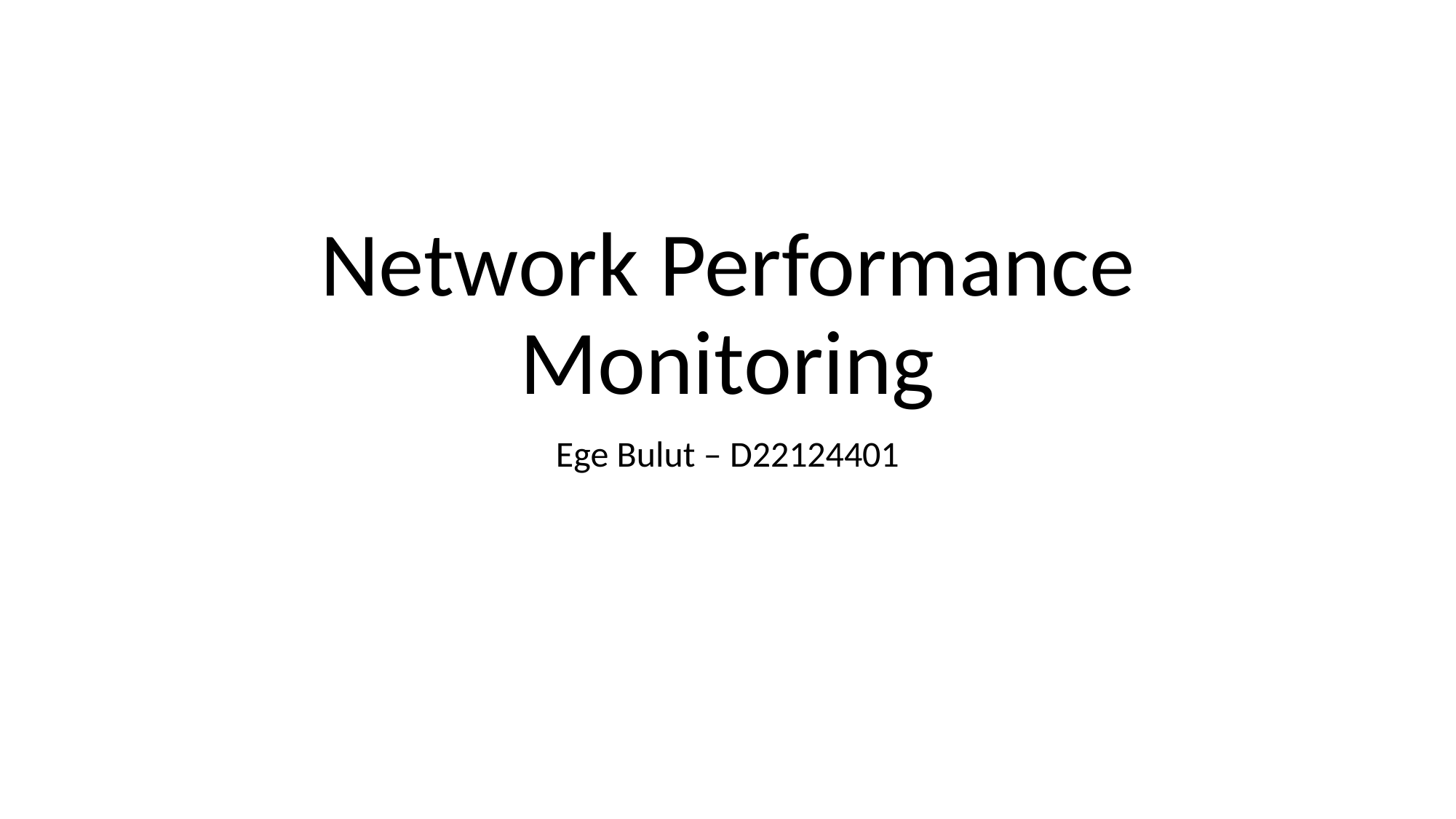

# Network Performance Monitoring
Ege Bulut – D22124401